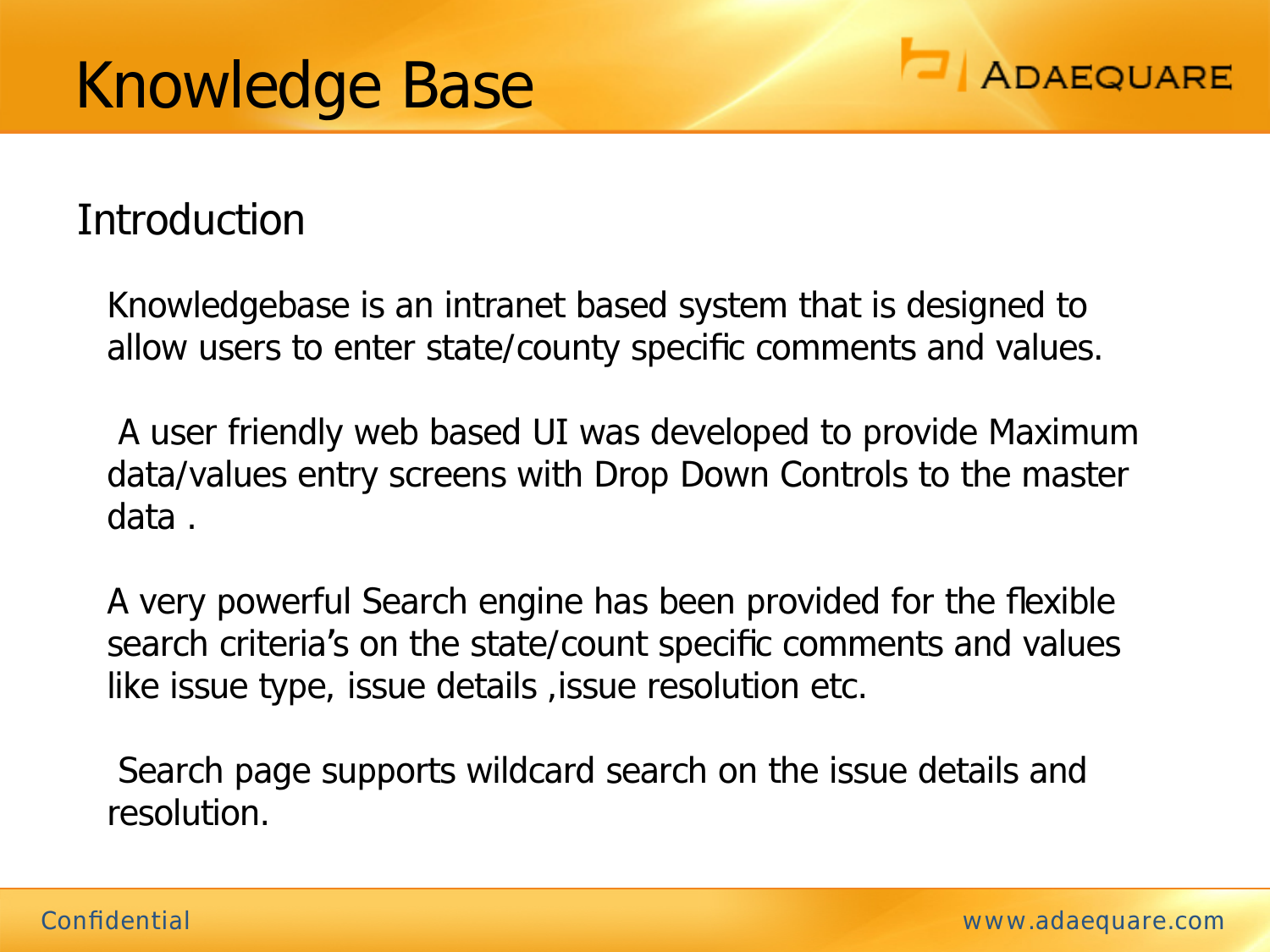

# Knowledge Base
Introduction
Knowledgebase is an intranet based system that is designed to allow users to enter state/county specific comments and values.

 A user friendly web based UI was developed to provide Maximum data/values entry screens with Drop Down Controls to the master data .

A very powerful Search engine has been provided for the flexible search criteria’s on the state/count specific comments and values like issue type, issue details ,issue resolution etc.

 Search page supports wildcard search on the issue details and resolution.